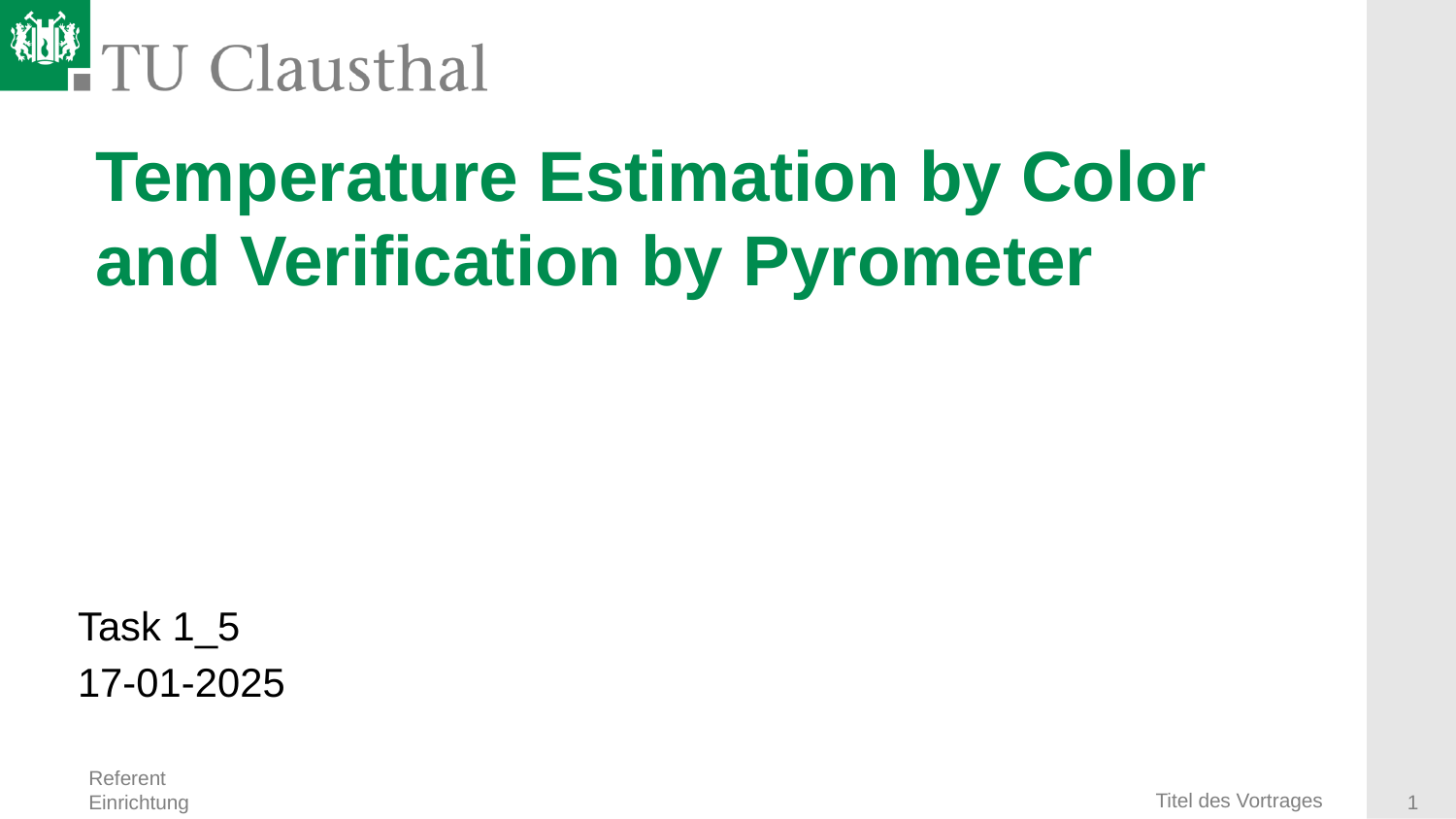

# Temperature Estimation by Color and Verification by Pyrometer
Task 1_5
17-01-2025